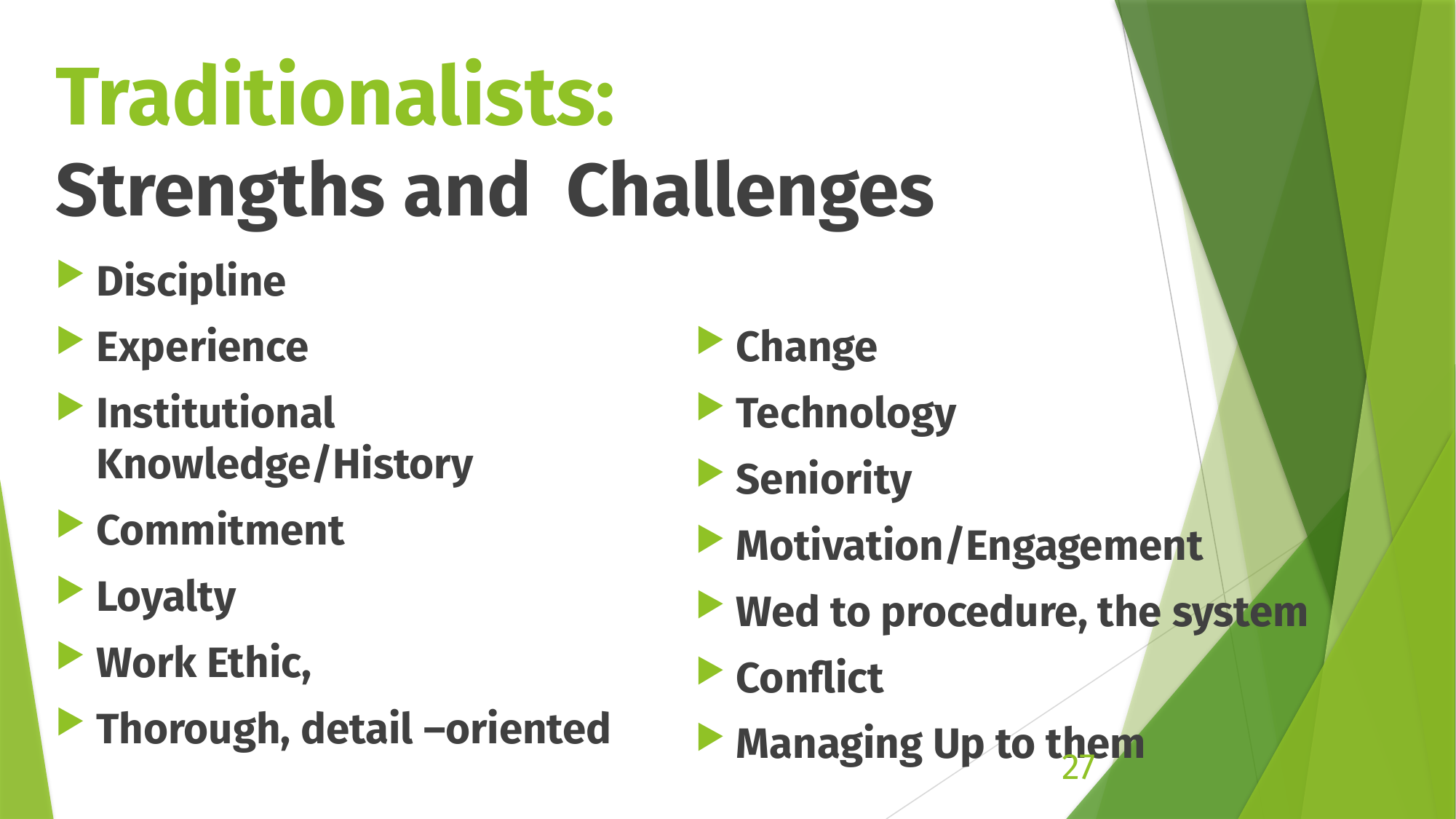

# Traditionalists: Strengths and  Challenges
Discipline
Experience
Institutional Knowledge/History
Commitment
Loyalty
Work Ethic,
Thorough, detail –oriented

Change
Technology
Seniority
Motivation/Engagement
Wed to procedure, the system
Conflict
Managing Up to them

27